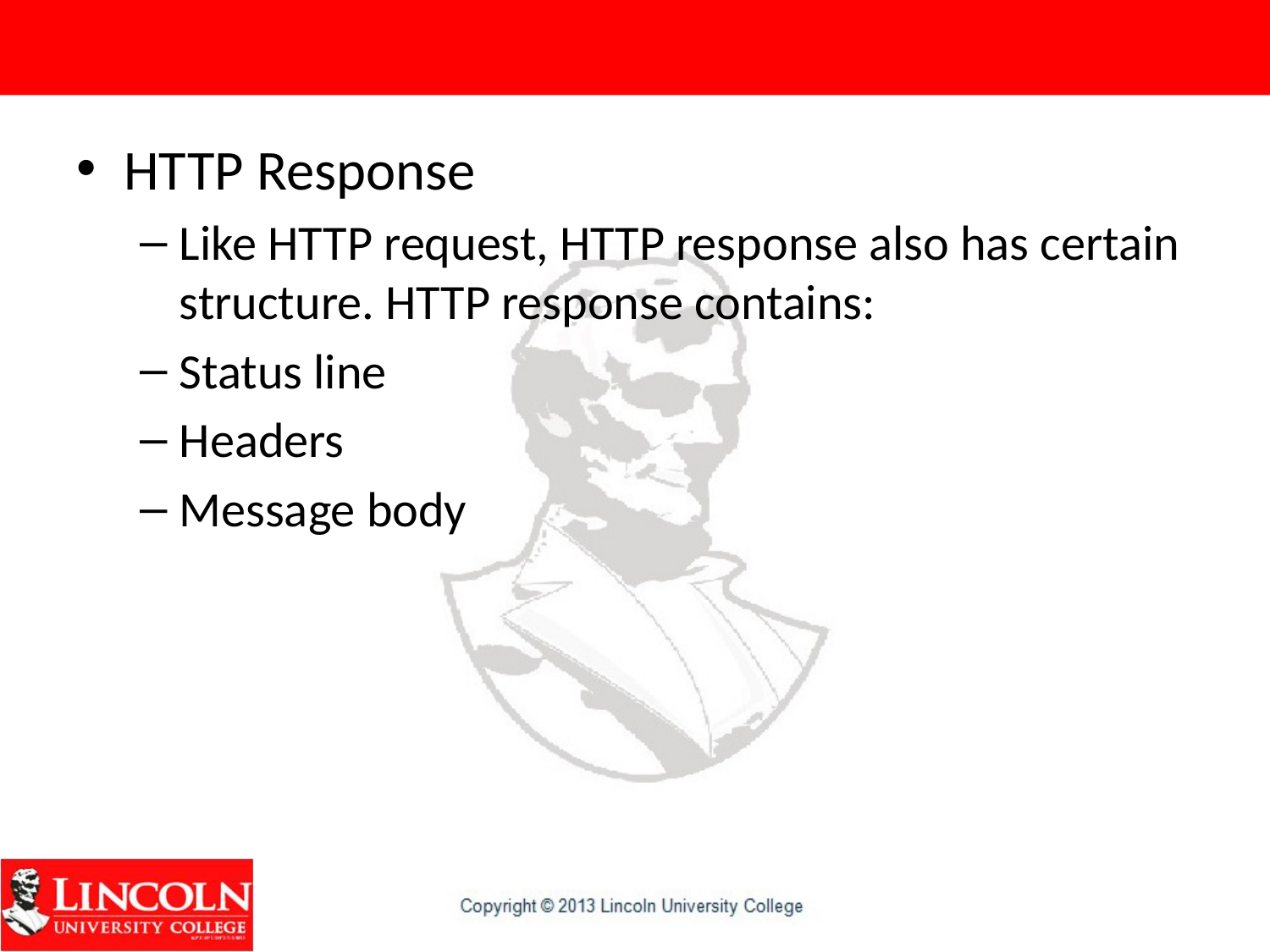

HTTP Response
Like HTTP request, HTTP response also has certain structure. HTTP response contains:
Status line
Headers
Message body